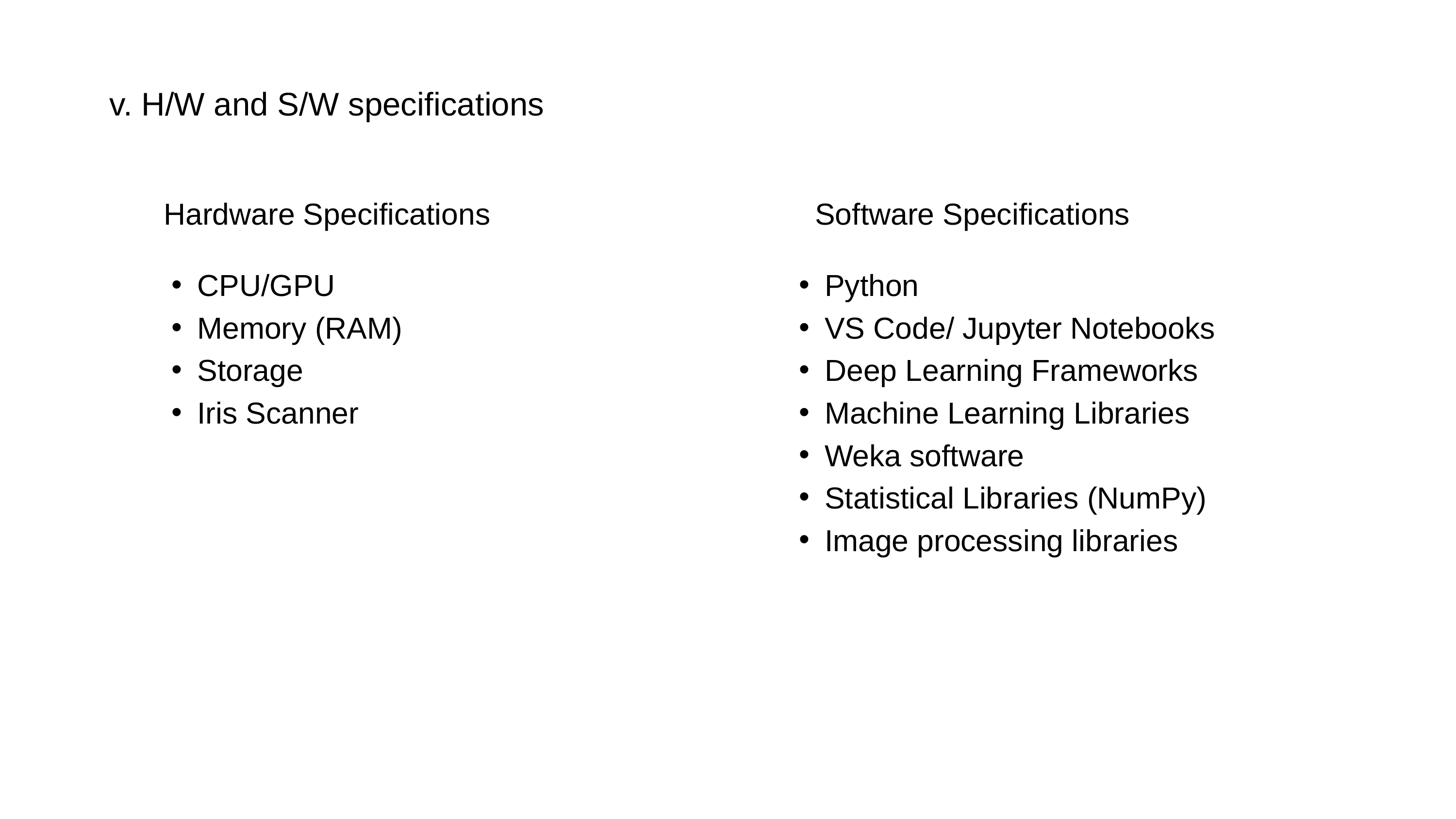

v. H/W and S/W specifications
Hardware Specifications
Software Specifications
CPU/GPU
Memory (RAM)
Storage
Iris Scanner
Python
VS Code/ Jupyter Notebooks
Deep Learning Frameworks
Machine Learning Libraries
Weka software
Statistical Libraries (NumPy)
Image processing libraries